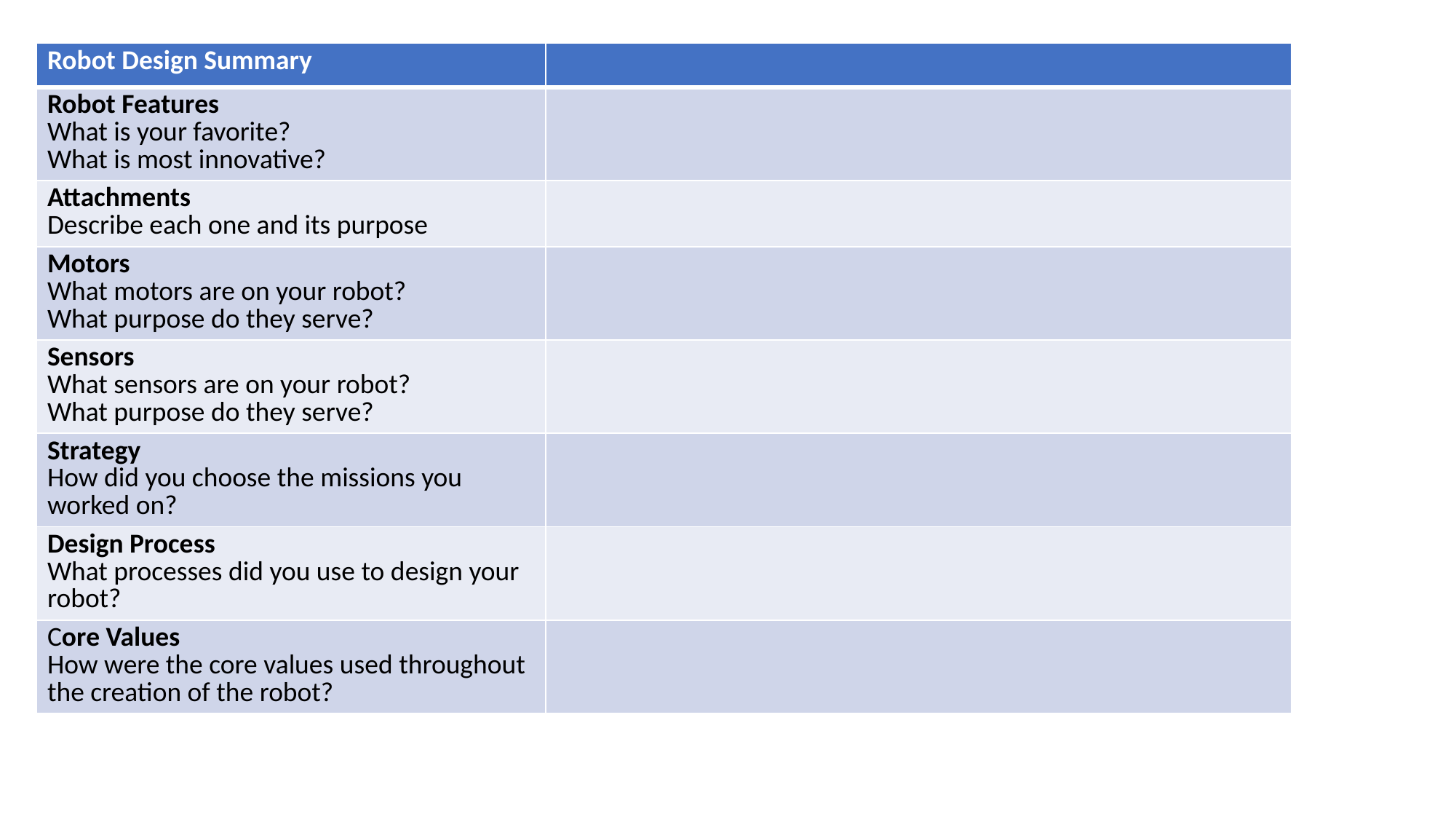

| Robot Design Summary |  |
| --- | --- |
| Robot Features What is your favorite? What is most innovative? |  |
| Attachments Describe each one and its purpose |  |
| Motors What motors are on your robot? What purpose do they serve? |  |
| Sensors What sensors are on your robot? What purpose do they serve? |  |
| Strategy How did you choose the missions you worked on? |  |
| Design Process What processes did you use to design your robot? |  |
| Core Values How were the core values used throughout the creation of the robot? |  |
# Robot Design Summary